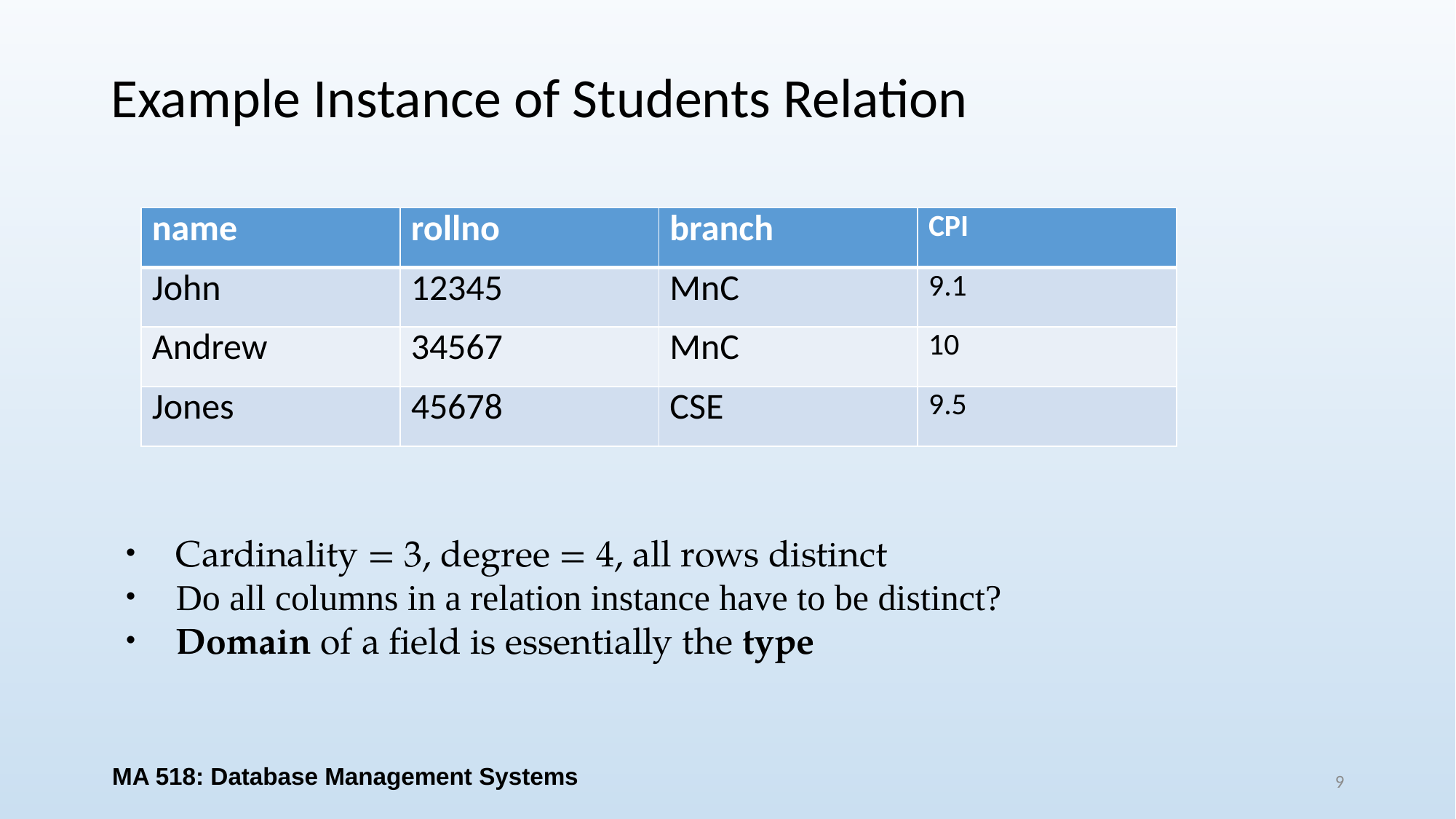

# Example Instance of Students Relation
| name | rollno | branch | CPI |
| --- | --- | --- | --- |
| John | 12345 | MnC | 9.1 |
| Andrew | 34567 | MnC | 10 |
| Jones | 45678 | CSE | 9.5 |

 Cardinality = 3, degree = 4, all rows distinct
 Do all columns in a relation instance have to be distinct?
 Domain of a field is essentially the type

MA 518: Database Management Systems
9